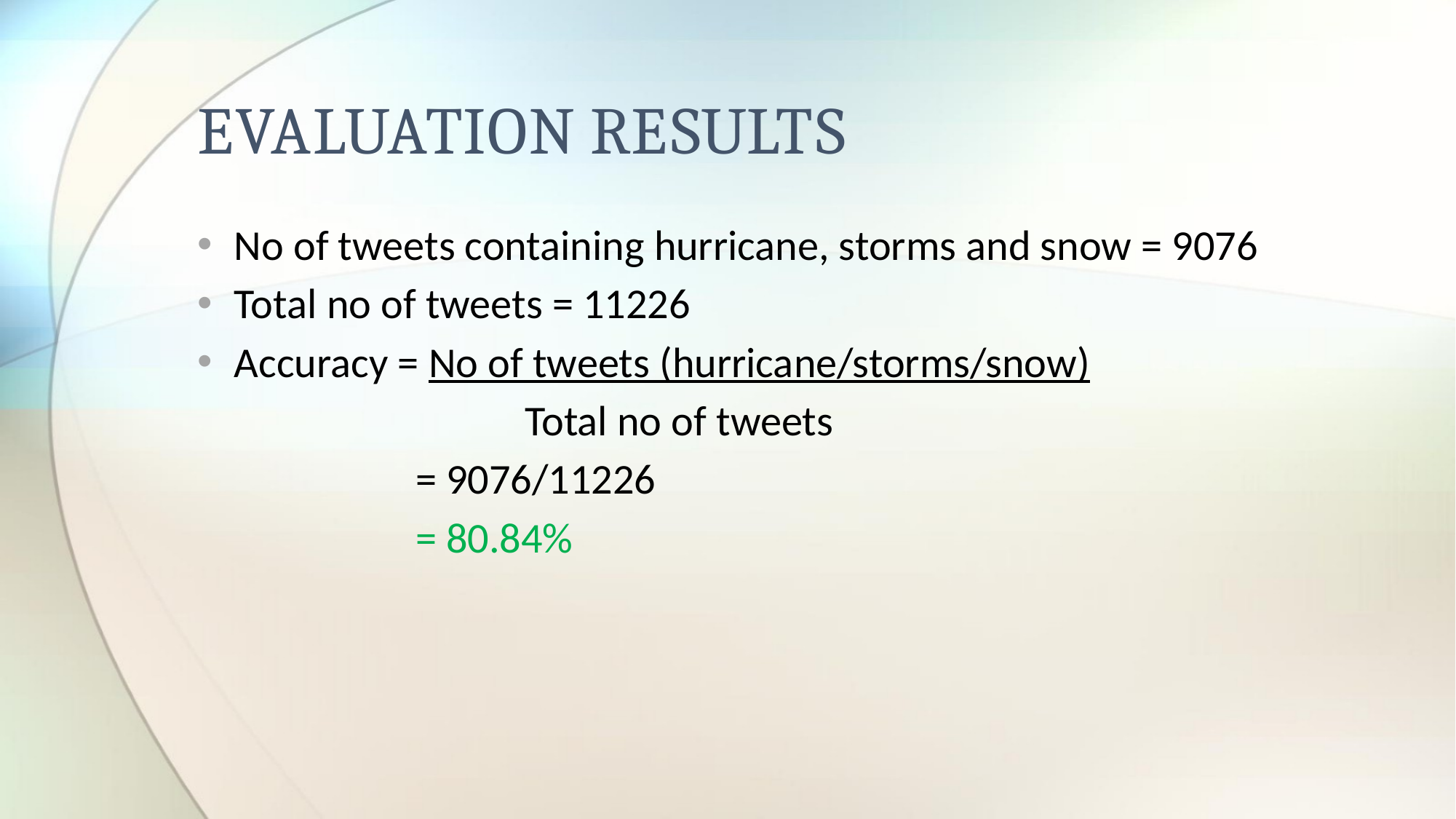

# EVALUATION RESULTS
 No of tweets containing hurricane, storms and snow = 9076
 Total no of tweets = 11226
 Accuracy = No of tweets (hurricane/storms/snow)
			Total no of tweets
       		= 9076/11226
		= 80.84%